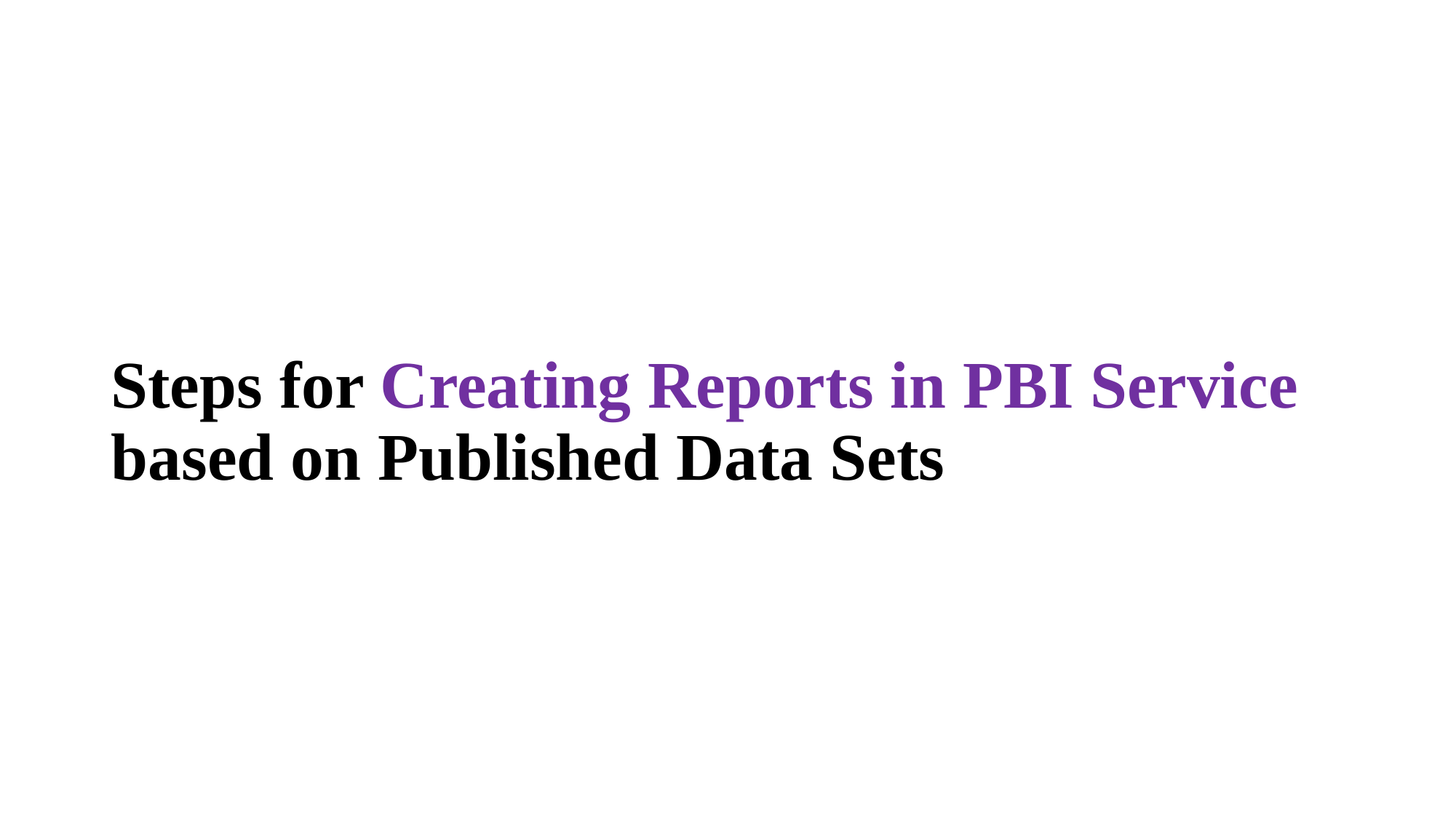

#

Steps for Creating Reports in PBI Service based on Published Data Sets